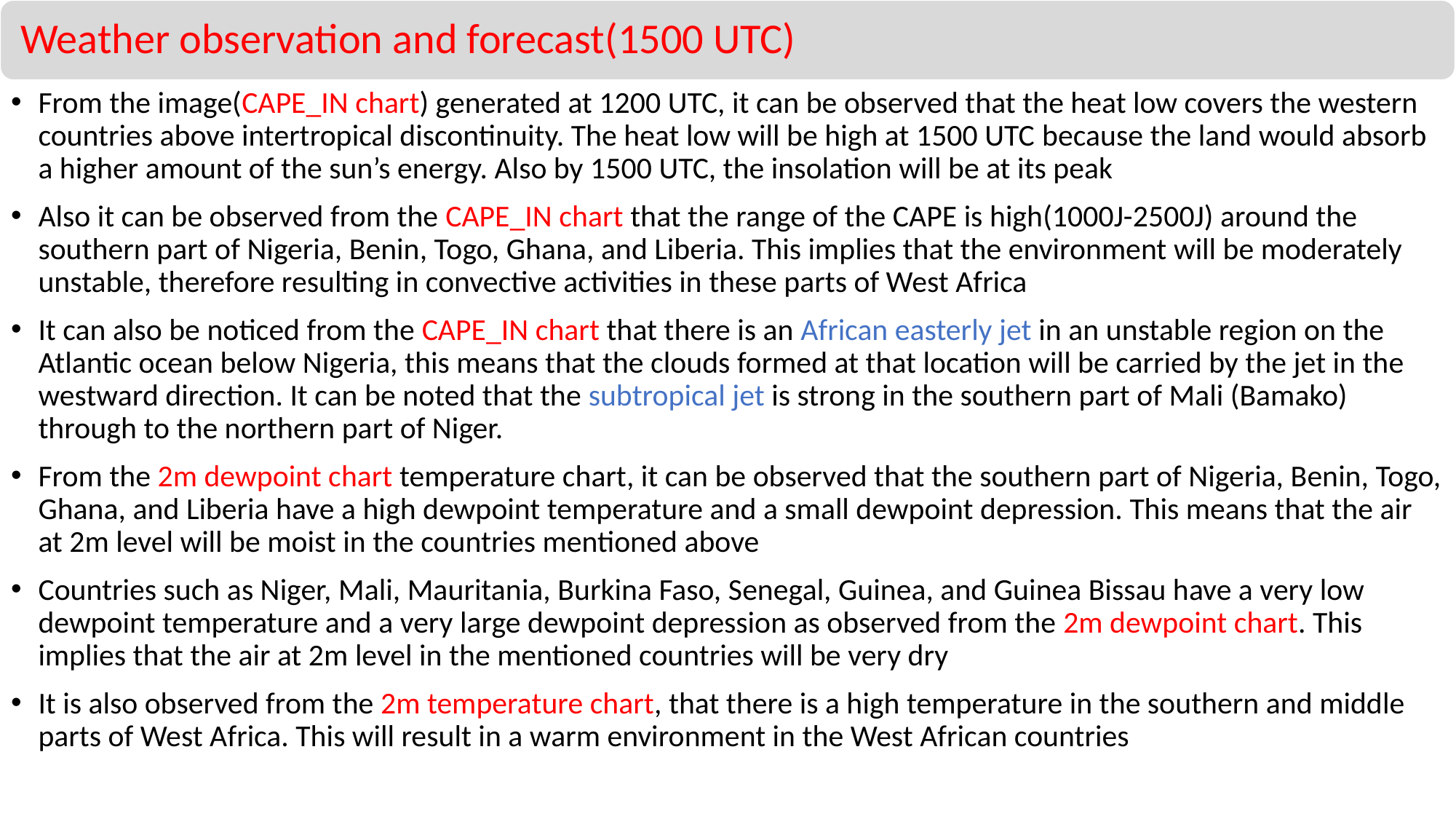

Weather observation and forecast(1500 UTC)
From the image(CAPE_IN chart) generated at 1200 UTC, it can be observed that the heat low covers the western countries above intertropical discontinuity. The heat low will be high at 1500 UTC because the land would absorb a higher amount of the sun’s energy. Also by 1500 UTC, the insolation will be at its peak
Also it can be observed from the CAPE_IN chart that the range of the CAPE is high(1000J-2500J) around the southern part of Nigeria, Benin, Togo, Ghana, and Liberia. This implies that the environment will be moderately unstable, therefore resulting in convective activities in these parts of West Africa
It can also be noticed from the CAPE_IN chart that there is an African easterly jet in an unstable region on the Atlantic ocean below Nigeria, this means that the clouds formed at that location will be carried by the jet in the westward direction. It can be noted that the subtropical jet is strong in the southern part of Mali (Bamako)  through to the northern part of Niger.
From the 2m dewpoint chart temperature chart, it can be observed that the southern part of Nigeria, Benin, Togo, Ghana, and Liberia have a high dewpoint temperature and a small dewpoint depression. This means that the air at 2m level will be moist in the countries mentioned above
Countries such as Niger, Mali, Mauritania, Burkina Faso, Senegal, Guinea, and Guinea Bissau have a very low dewpoint temperature and a very large dewpoint depression as observed from the 2m dewpoint chart. This implies that the air at 2m level in the mentioned countries will be very dry
It is also observed from the 2m temperature chart, that there is a high temperature in the southern and middle parts of West Africa. This will result in a warm environment in the West African countries